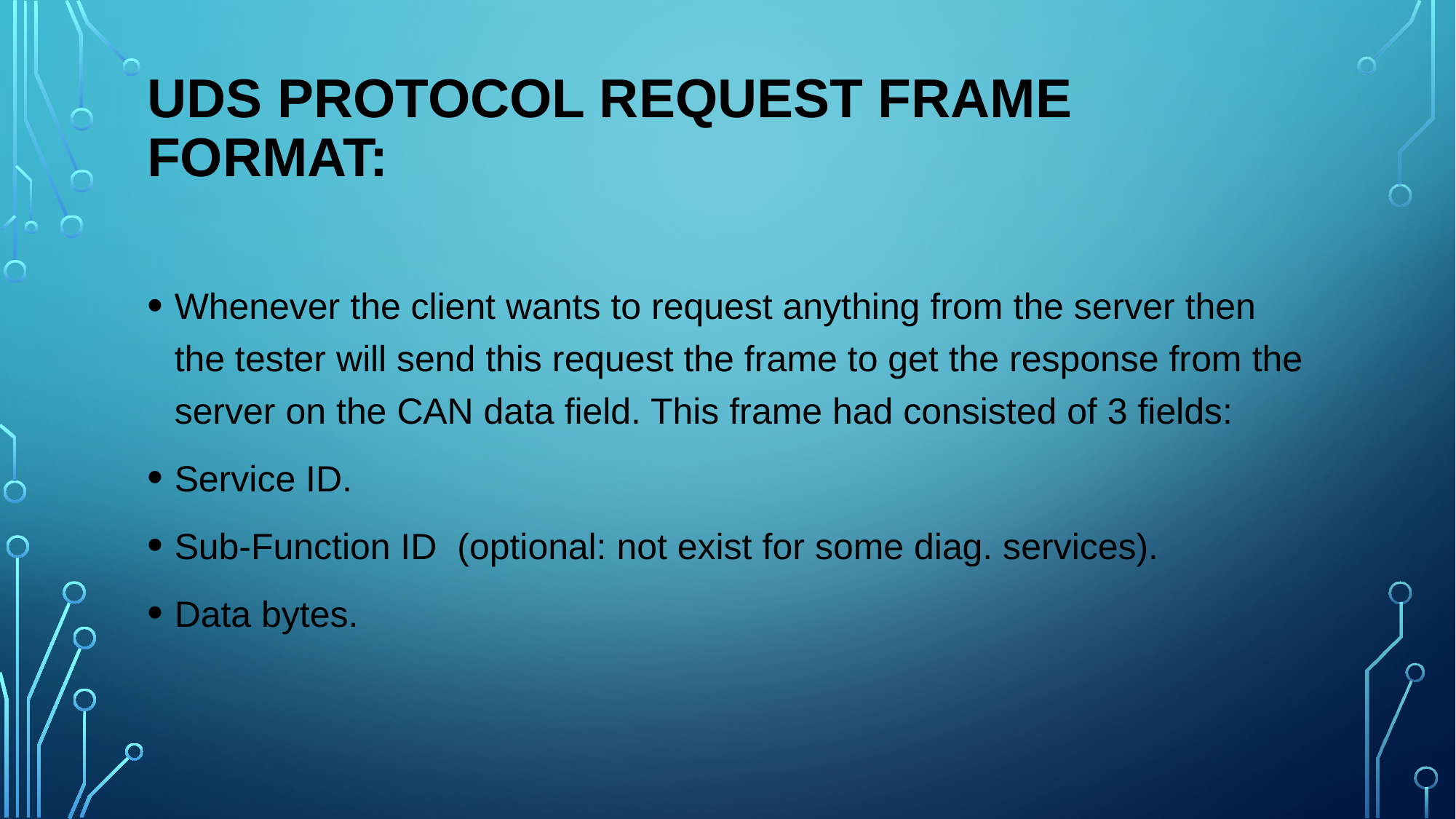

# UDS Protocol Request Frame Format:
Whenever the client wants to request anything from the server then the tester will send this request the frame to get the response from the server on the CAN data field. This frame had consisted of 3 fields:
Service ID.
Sub-Function ID  (optional: not exist for some diag. services).
Data bytes.